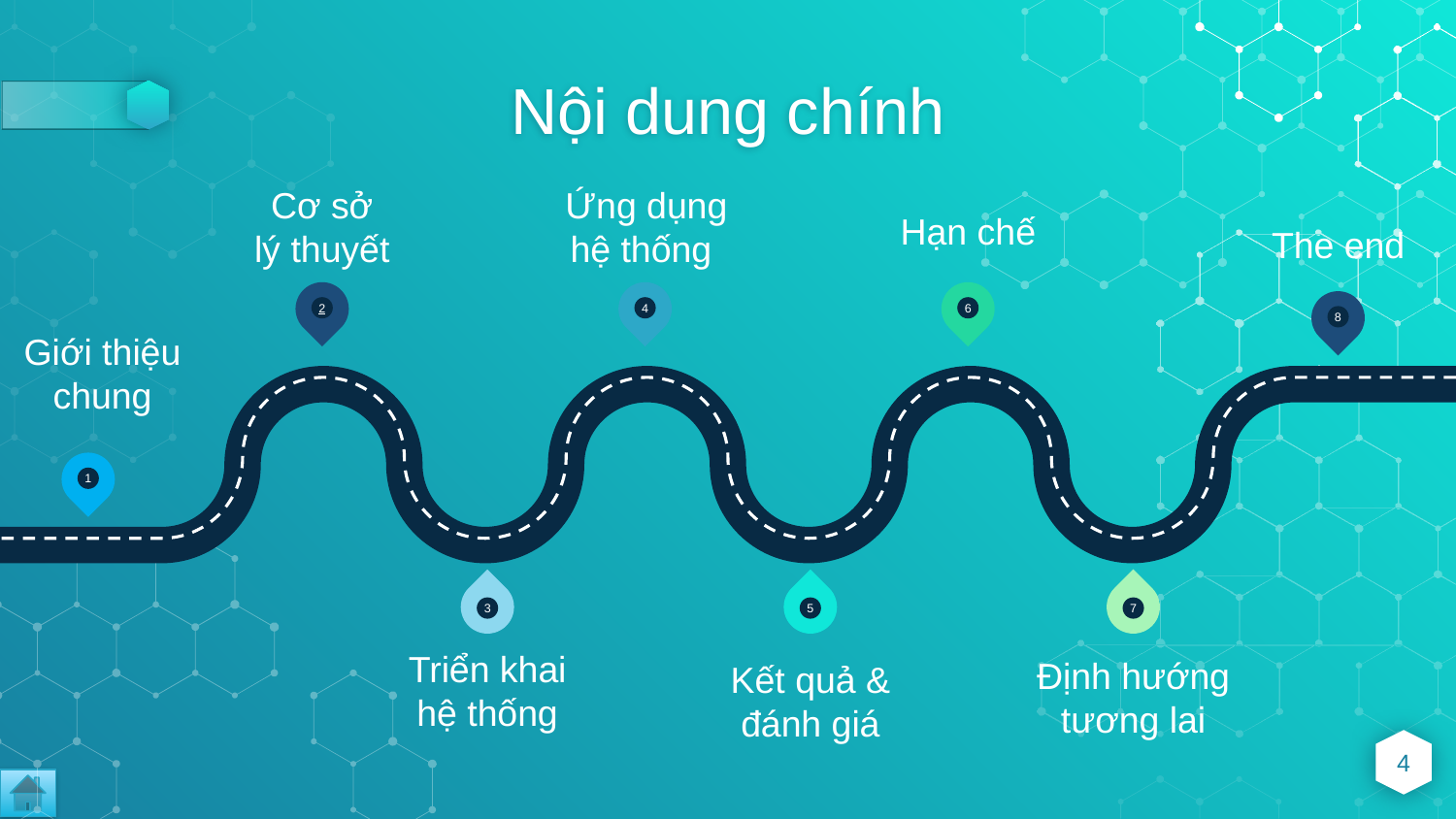

# Nội dung chính
Hạn chế
The end
Cơ sở
lý thuyết
Ứng dụng
hệ thống

2

4

6

8
Giới thiệu chung

1

5

7

3
Triển khai
hệ thống
Định hướng tương lai
Kết quả &
đánh giá
4